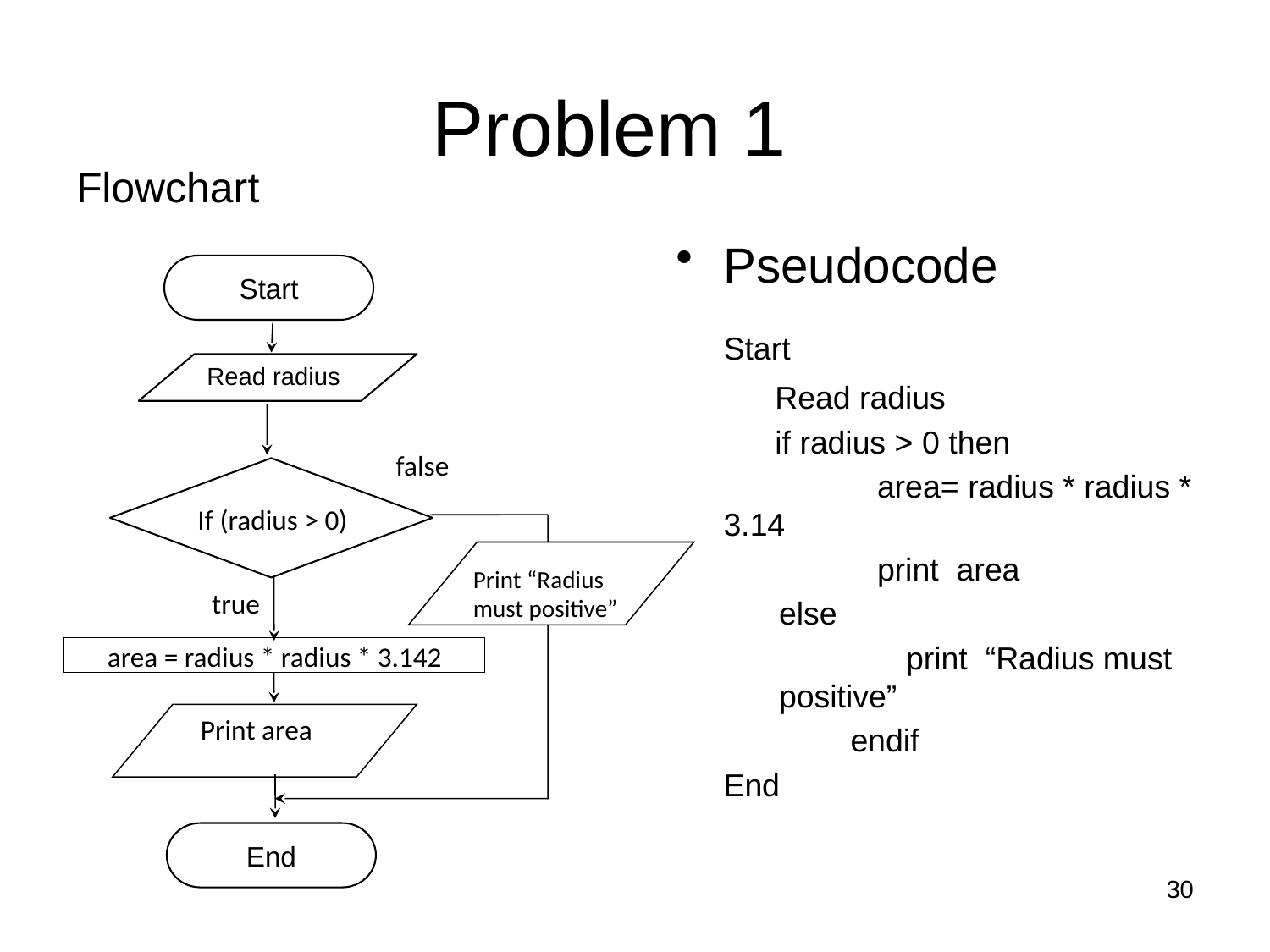

Problem 1
Flowchart

Pseudocode
	Start
Read radius
if radius > 0 then
		   area= radius * radius * 3.14
		   print  area
	else
	 	print  “Radius must positive”
		endif
	End
Start

Read radius

false

If (radius > 0)

Print “Radius must positive”

true
area = radius * radius * 3.142

Print area

End
30